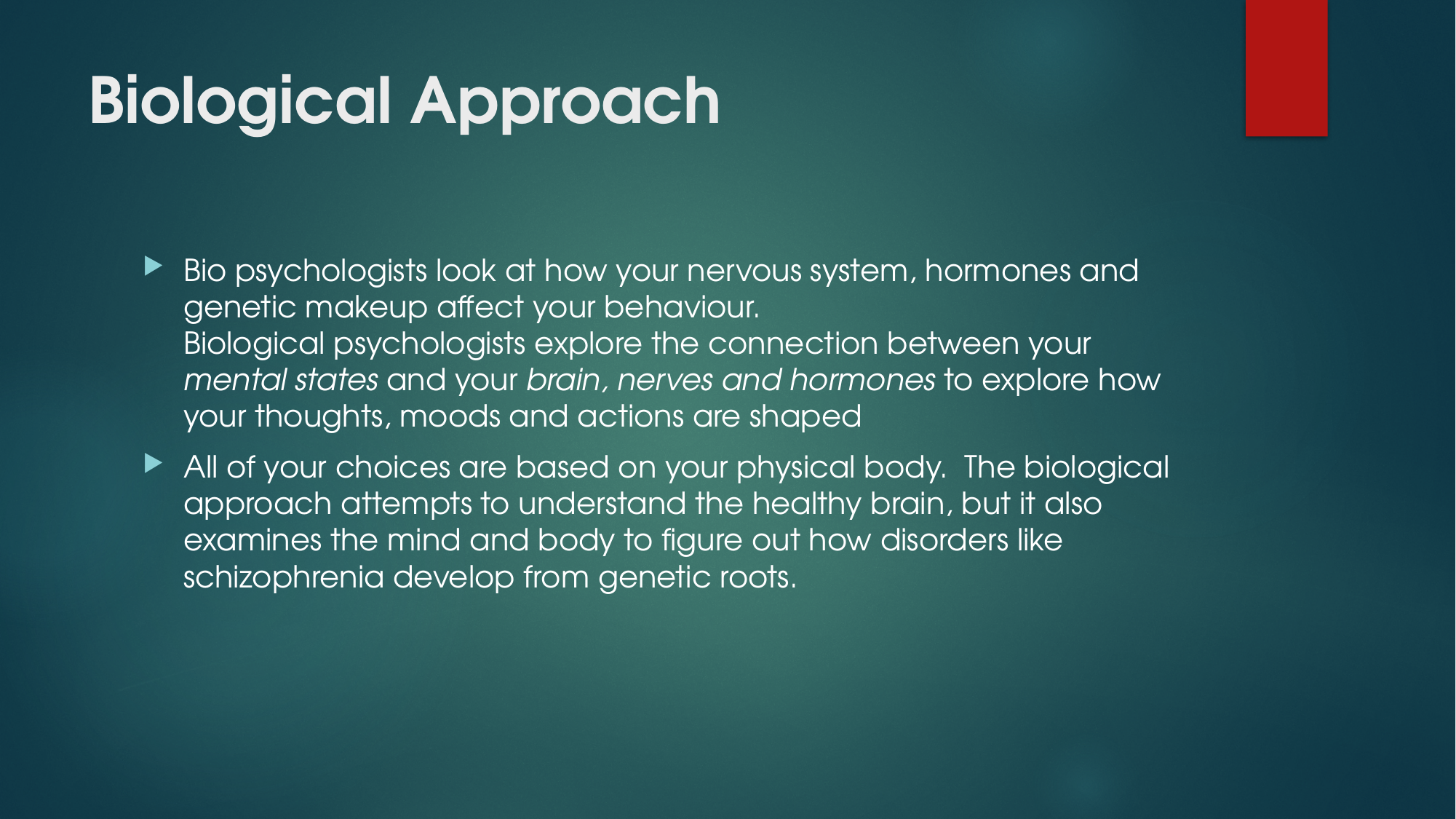

# Biological Approach
Bio psychologists look at how your nervous system, hormones and genetic makeup affect your behaviour. Biological psychologists explore the connection between your mental states and your brain, nerves and hormones to explore how your thoughts, moods and actions are shaped
All of your choices are based on your physical body.  The biological approach attempts to understand the healthy brain, but it also examines the mind and body to figure out how disorders like schizophrenia develop from genetic roots.